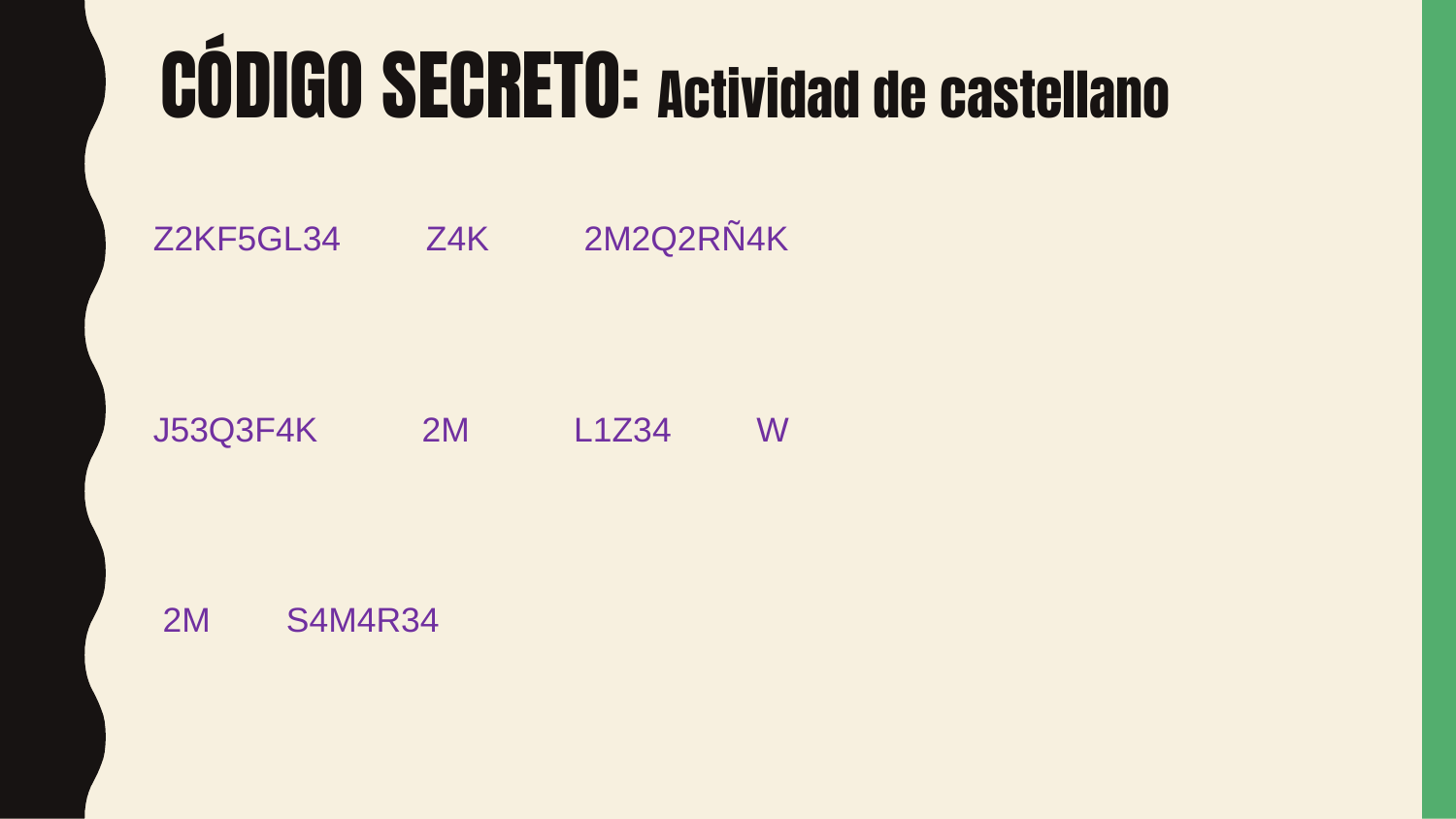

# CÓDIGO SECRETO: Actividad de castellano

Z2KF5GL34         Z4K          2M2Q2RÑ4K

J53Q3F4K           2M           L1Z34         W

 2M        S4M4R34